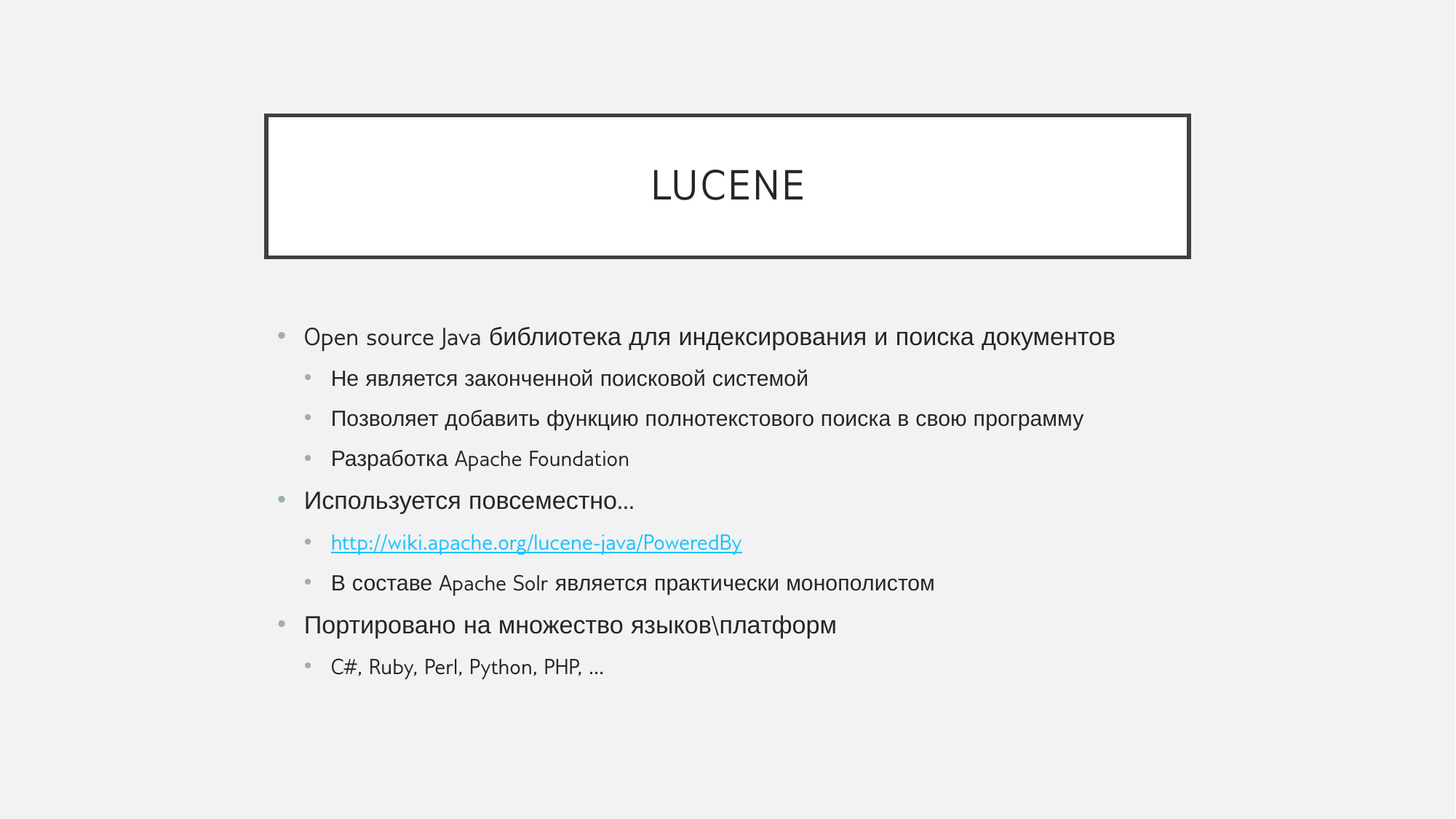

# Lucene
Open source Java библиотека для индексирования и поиска документов
Не является законченной поисковой системой
Позволяет добавить функцию полнотекстового поиска в свою программу
Разработка Apache Foundation
Используется повсеместно…
http://wiki.apache.org/lucene-java/PoweredBy
В составе Apache Solr является практически монополистом
Портировано на множество языков\платформ
C#, Ruby, Perl, Python, PHP, …